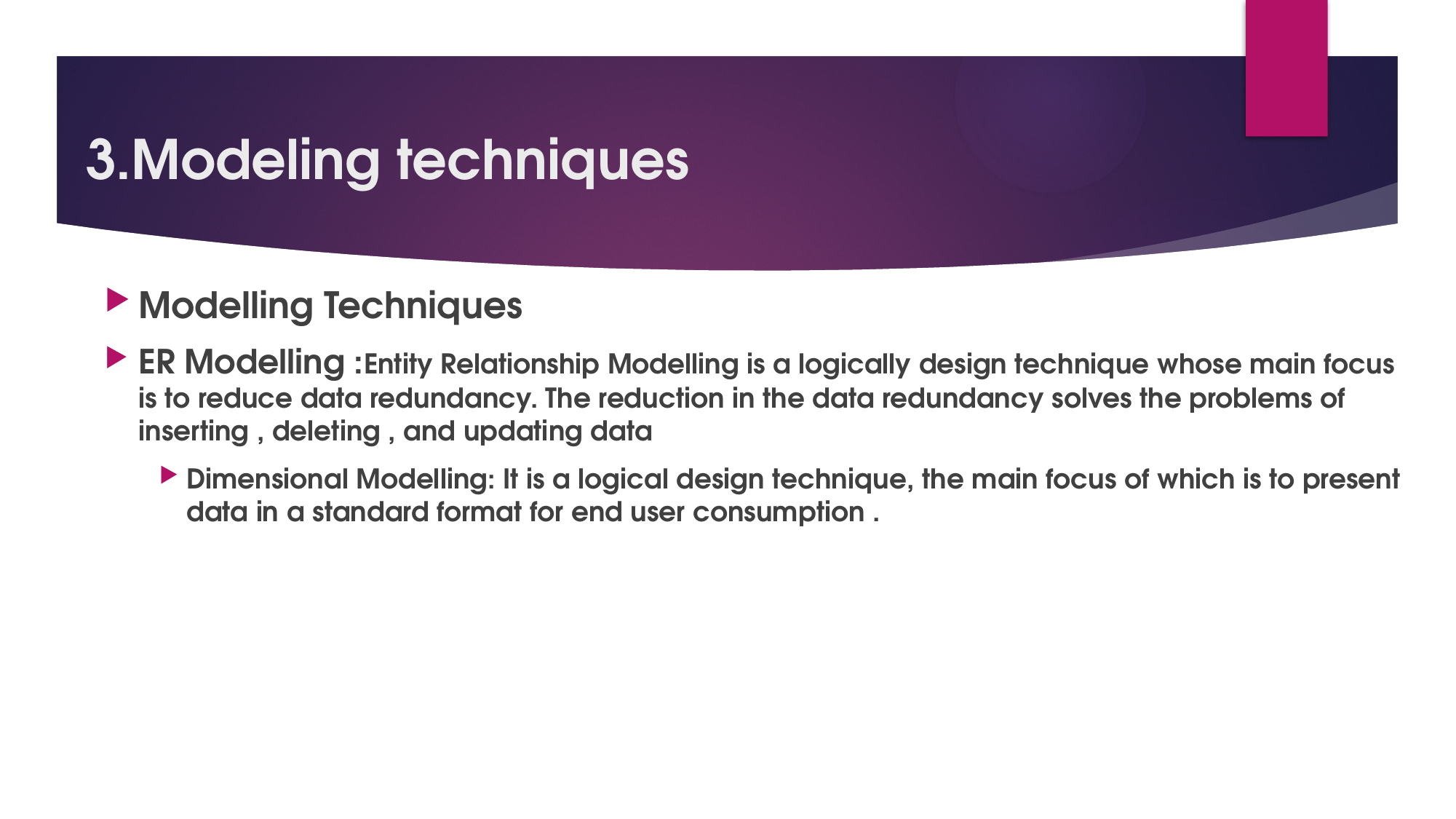

# 3.Modeling techniques
Modelling Techniques
ER Modelling :Entity Relationship Modelling is a logically design technique whose main focus is to reduce data redundancy. The reduction in the data redundancy solves the problems of inserting , deleting , and updating data
Dimensional Modelling: It is a logical design technique, the main focus of which is to present data in a standard format for end user consumption .